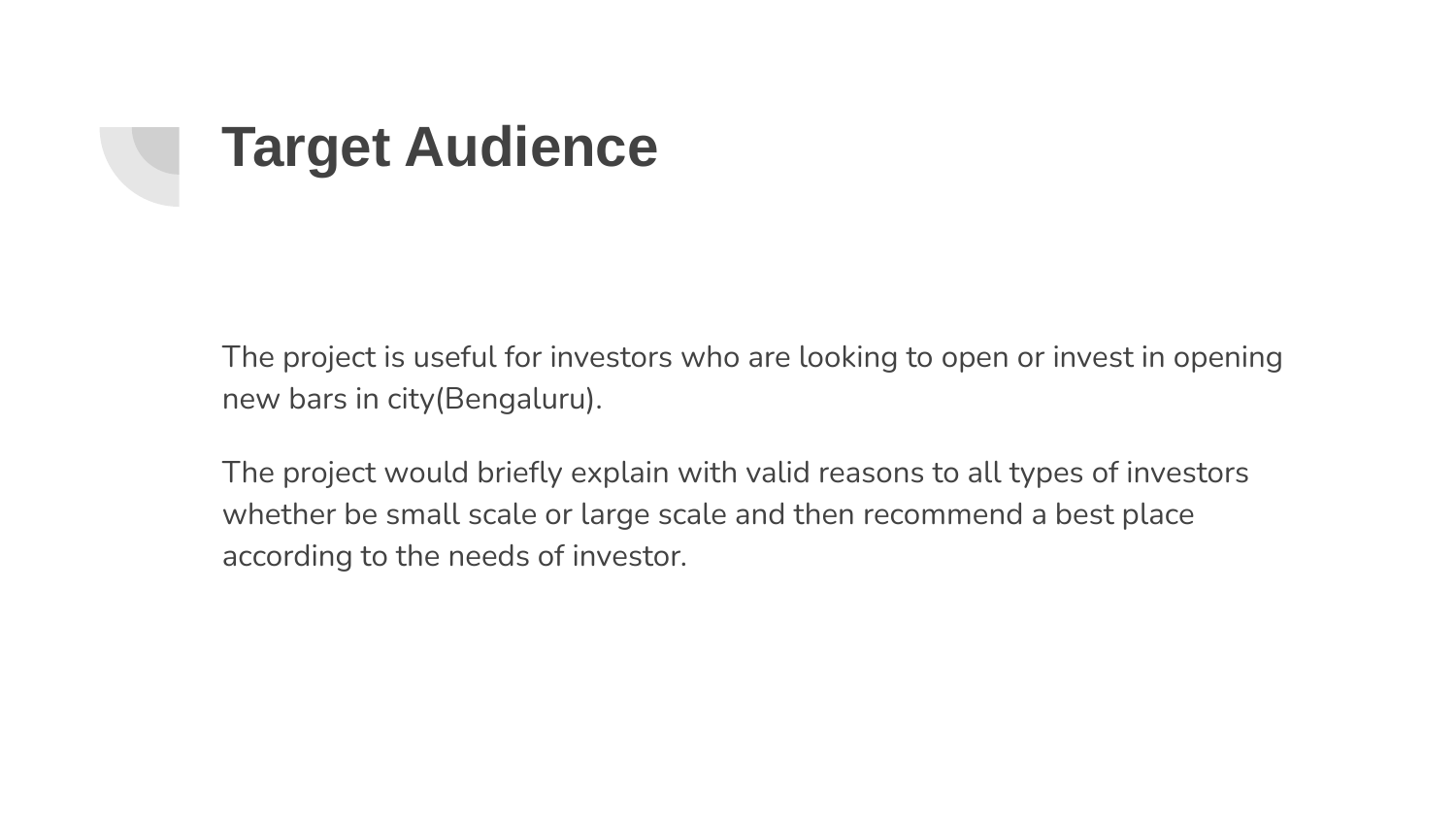

# Target Audience
The project is useful for investors who are looking to open or invest in opening new bars in city(Bengaluru).
The project would briefly explain with valid reasons to all types of investors whether be small scale or large scale and then recommend a best place according to the needs of investor.